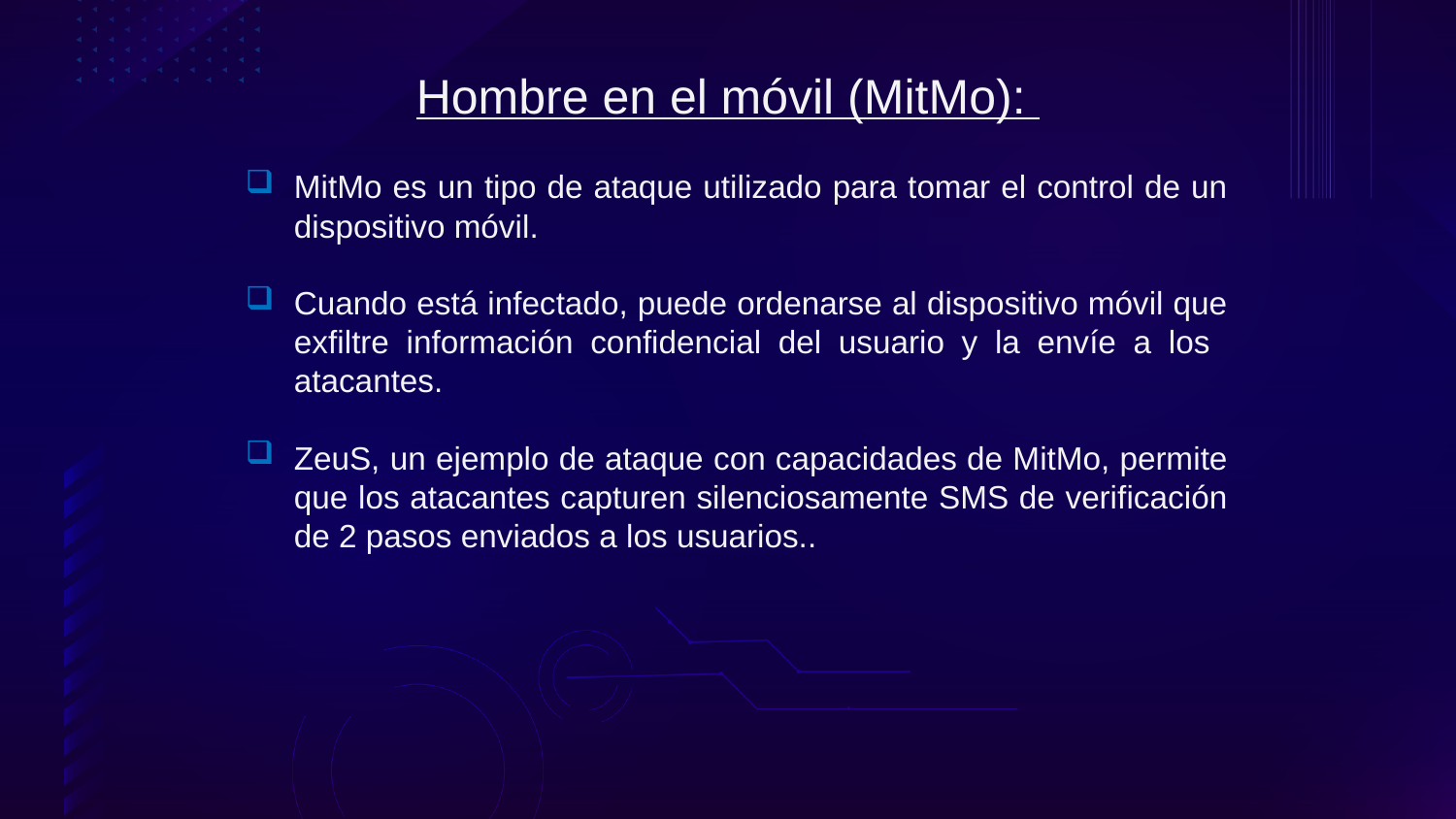

# Hombre en el móvil (MitMo):

MitMo es un tipo de ataque utilizado para tomar el control de un dispositivo móvil.

Cuando está infectado, puede ordenarse al dispositivo móvil que exfiltre información confidencial del usuario y la envíe a los  atacantes.

ZeuS, un ejemplo de ataque con capacidades de MitMo, permite que los atacantes capturen silenciosamente SMS de verificación de 2 pasos enviados a los usuarios..